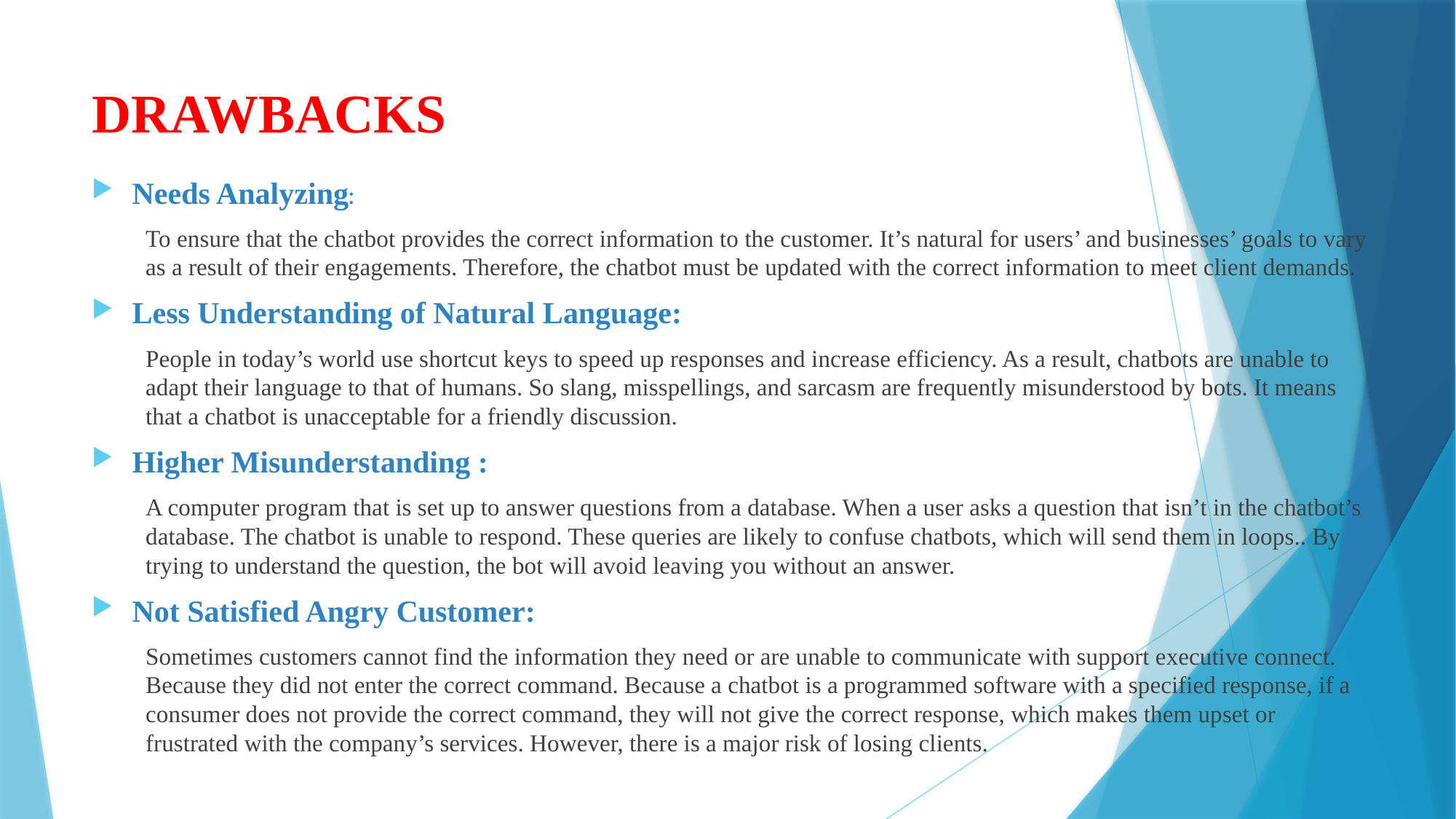

# DRAWBACKS
Needs Analyzing:
	To ensure that the chatbot provides the correct information to the customer. It’s natural for users’ and businesses’ goals to vary as a result of their engagements. Therefore, the chatbot must be updated with the correct information to meet client demands.
Less Understanding of Natural Language:
	People in today’s world use shortcut keys to speed up responses and increase efficiency. As a result, chatbots are unable to adapt their language to that of humans. So slang, misspellings, and sarcasm are frequently misunderstood by bots. It means that a chatbot is unacceptable for a friendly discussion.
Higher Misunderstanding :
	A computer program that is set up to answer questions from a database. When a user asks a question that isn’t in the chatbot’s database. The chatbot is unable to respond. These queries are likely to confuse chatbots, which will send them in loops.. By trying to understand the question, the bot will avoid leaving you without an answer.
Not Satisfied Angry Customer:
	Sometimes customers cannot find the information they need or are unable to communicate with support executive connect. Because they did not enter the correct command. Because a chatbot is a programmed software with a specified response, if a consumer does not provide the correct command, they will not give the correct response, which makes them upset or frustrated with the company’s services. However, there is a major risk of losing clients.